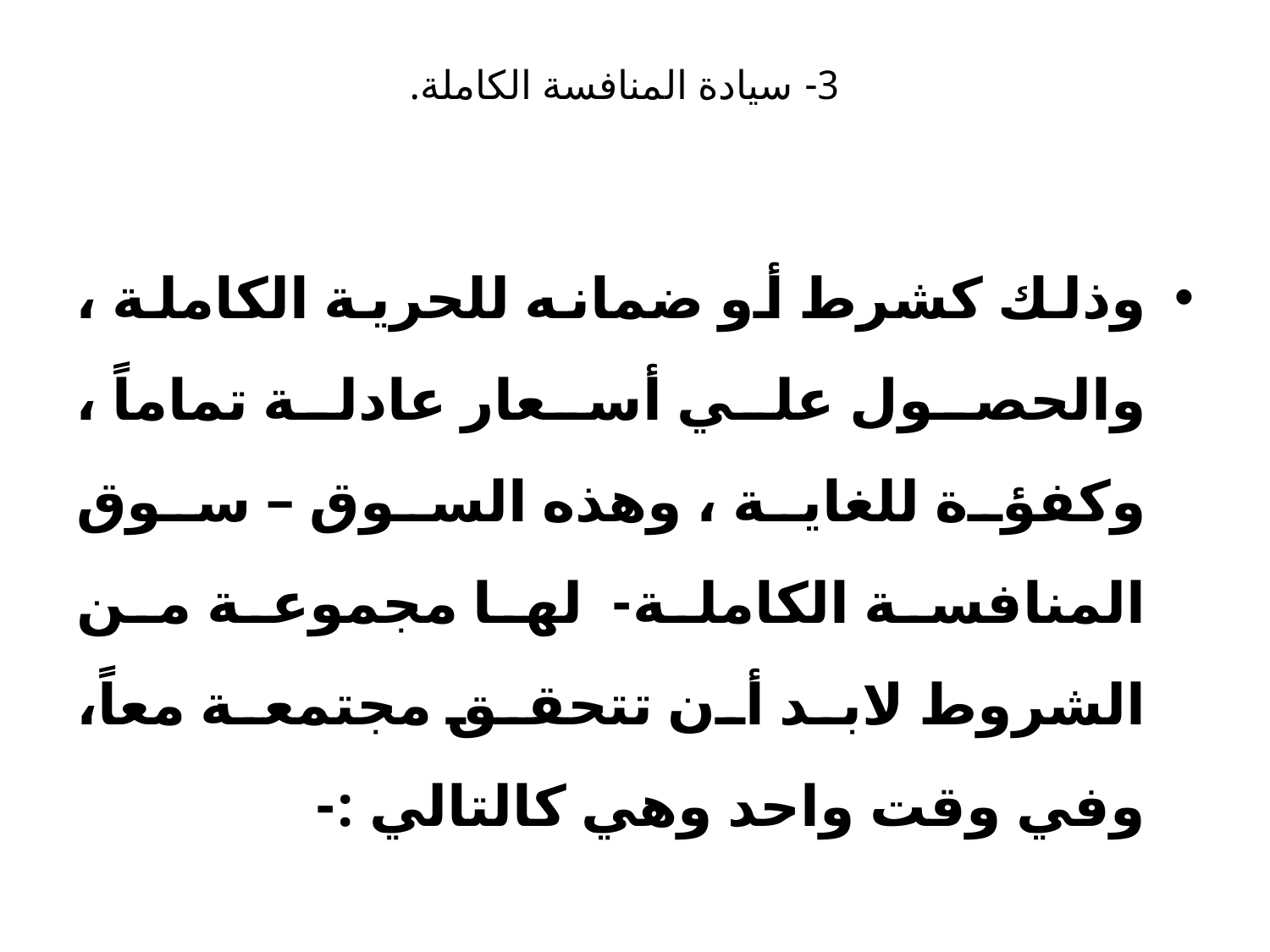

# 3-	 سيادة المنافسة الكاملة.
وذلك كشرط أو ضمانه للحرية الكاملة ، والحصول علي أسعار عادلة تماماً ، وكفؤة للغاية ، وهذه السوق – سوق المنافسة الكاملة-  لها مجموعة من الشروط لابد أن تتحقق مجتمعة معاً، وفي وقت واحد وهي كالتالي :-